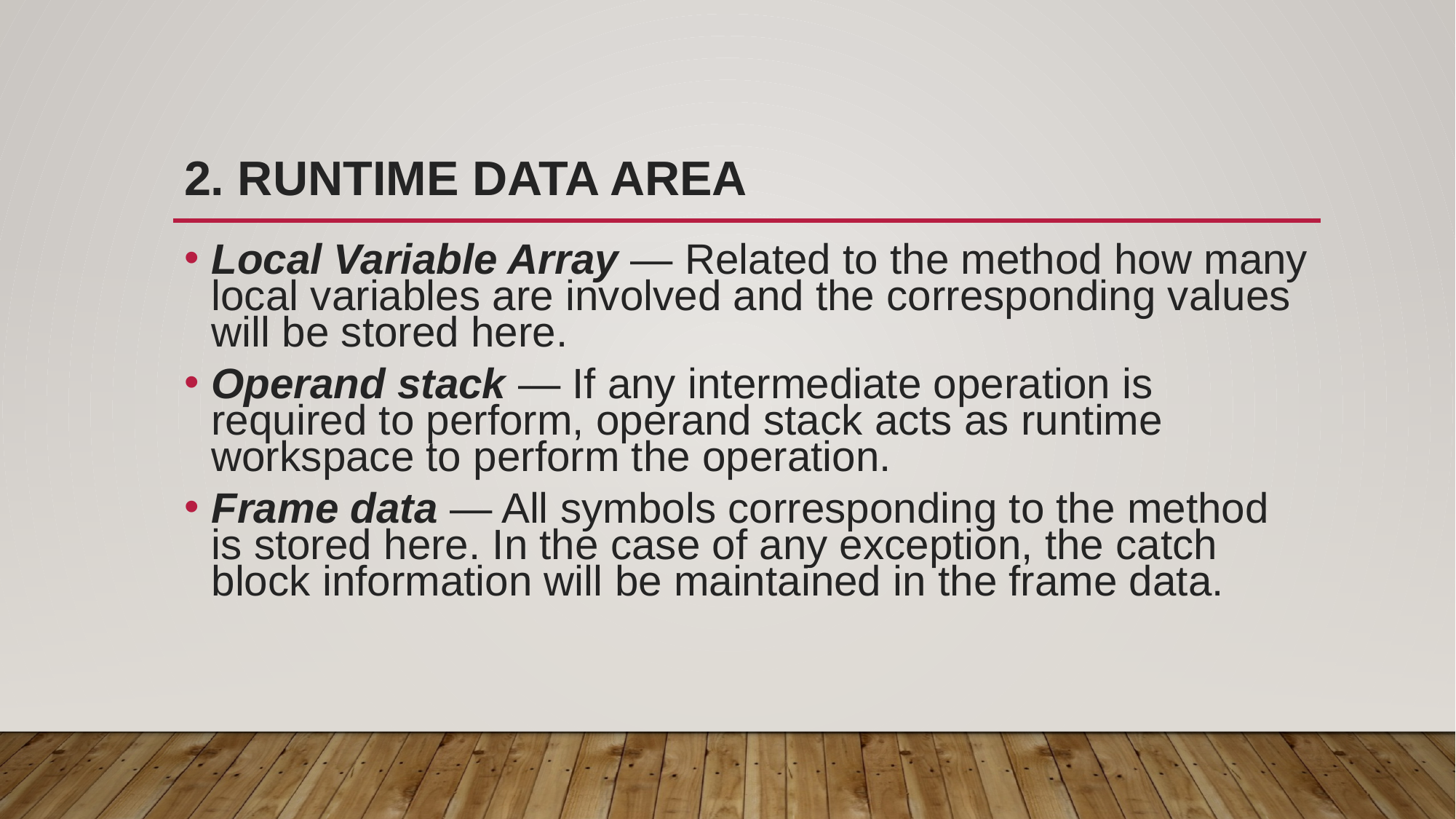

# 2. Runtime Data Area
Local Variable Array — Related to the method how many local variables are involved and the corresponding values will be stored here.
Operand stack — If any intermediate operation is required to perform, operand stack acts as runtime workspace to perform the operation.
Frame data — All symbols corresponding to the method is stored here. In the case of any exception, the catch block information will be maintained in the frame data.